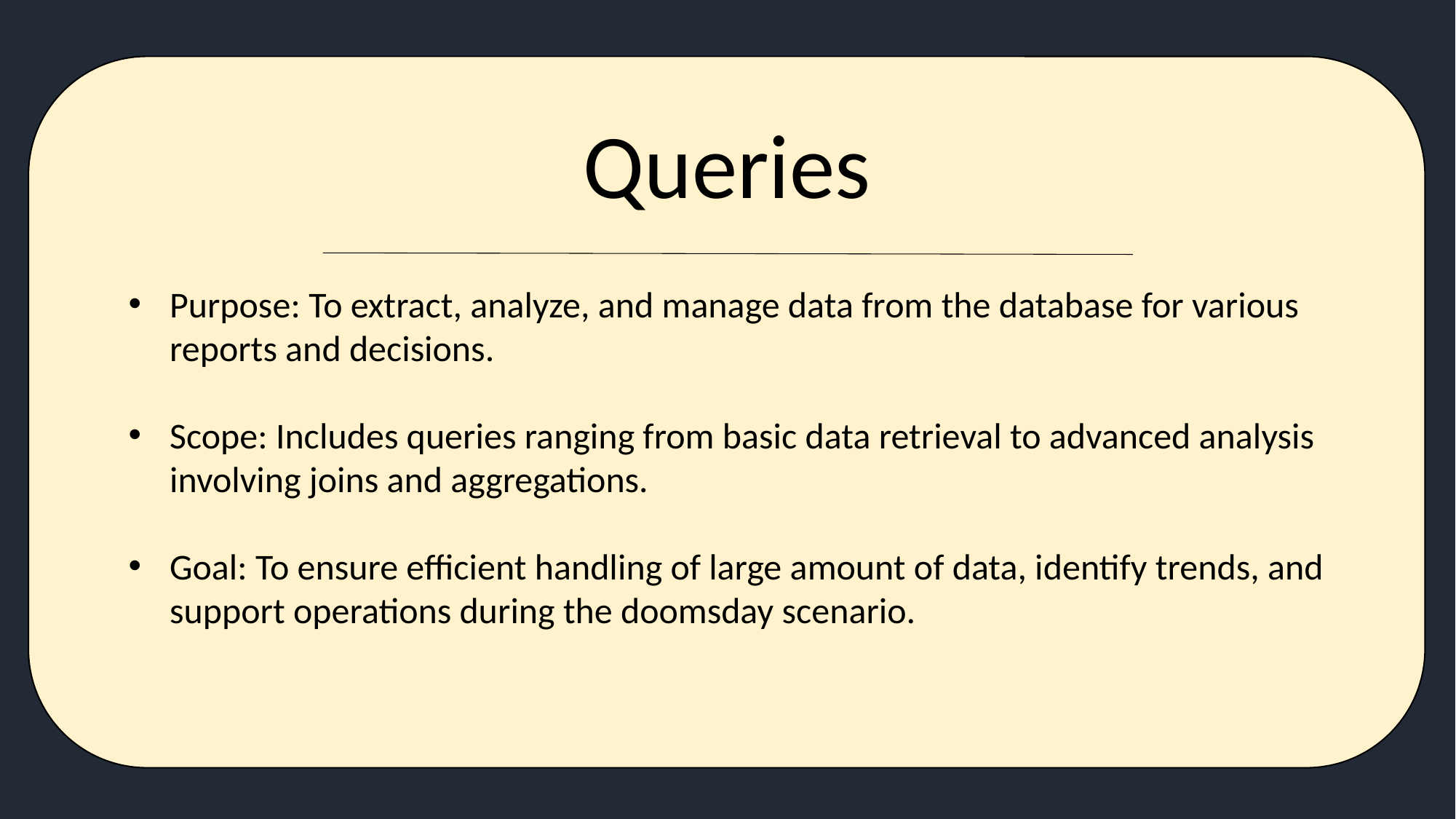

Purpose: To extract, analyze, and manage data from the database for various reports and decisions.

Scope: Includes queries ranging from basic data retrieval to advanced analysis involving joins and aggregations.

Goal: To ensure efficient handling of large amount of data, identify trends, and support operations during the doomsday scenario.
# Queries